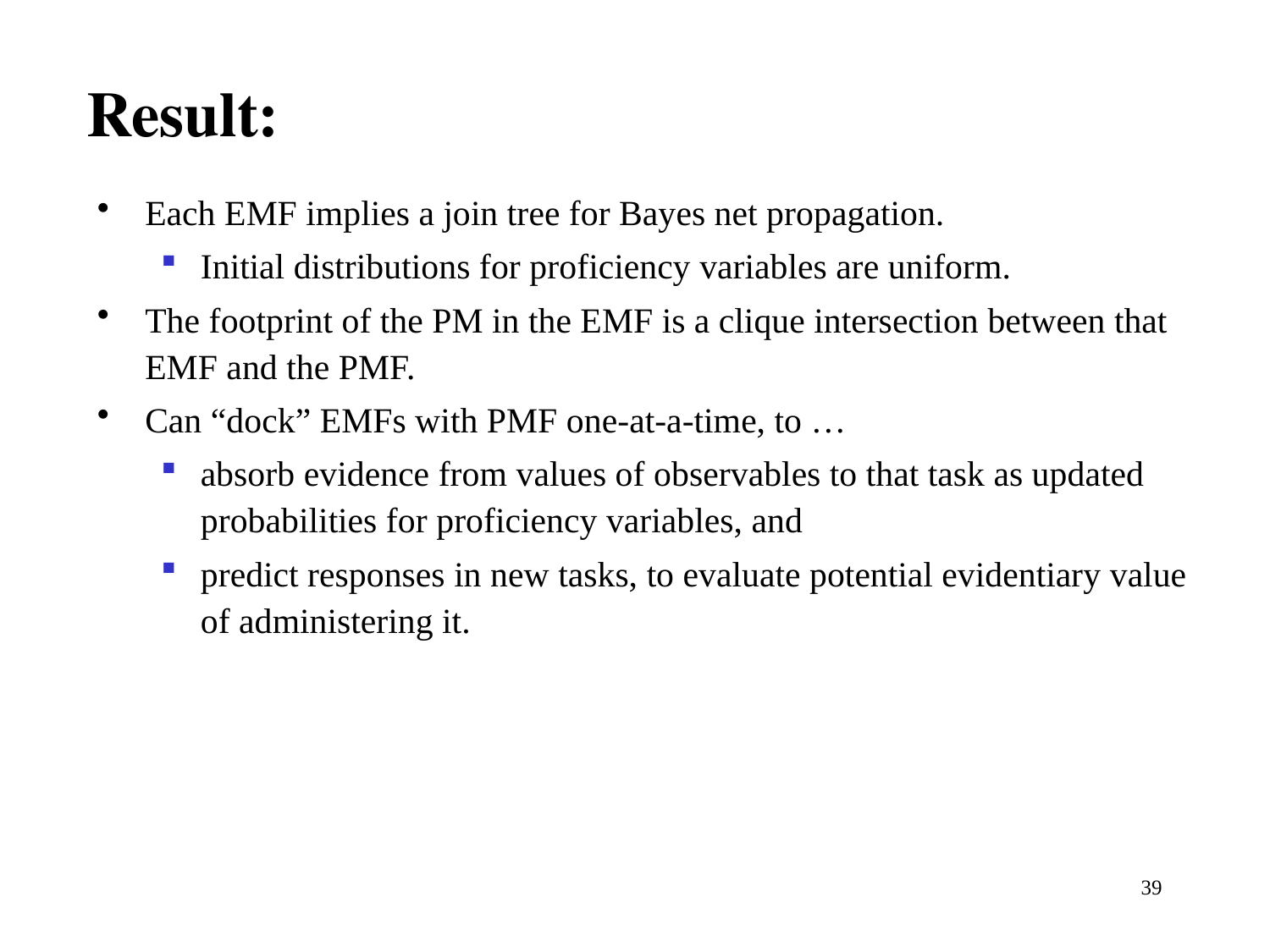

# Result:
Each EMF implies a join tree for Bayes net propagation.
Initial distributions for proficiency variables are uniform.
The footprint of the PM in the EMF is a clique intersection between that EMF and the PMF.
Can “dock” EMFs with PMF one-at-a-time, to …
absorb evidence from values of observables to that task as updated probabilities for proficiency variables, and
predict responses in new tasks, to evaluate potential evidentiary value of administering it.
39